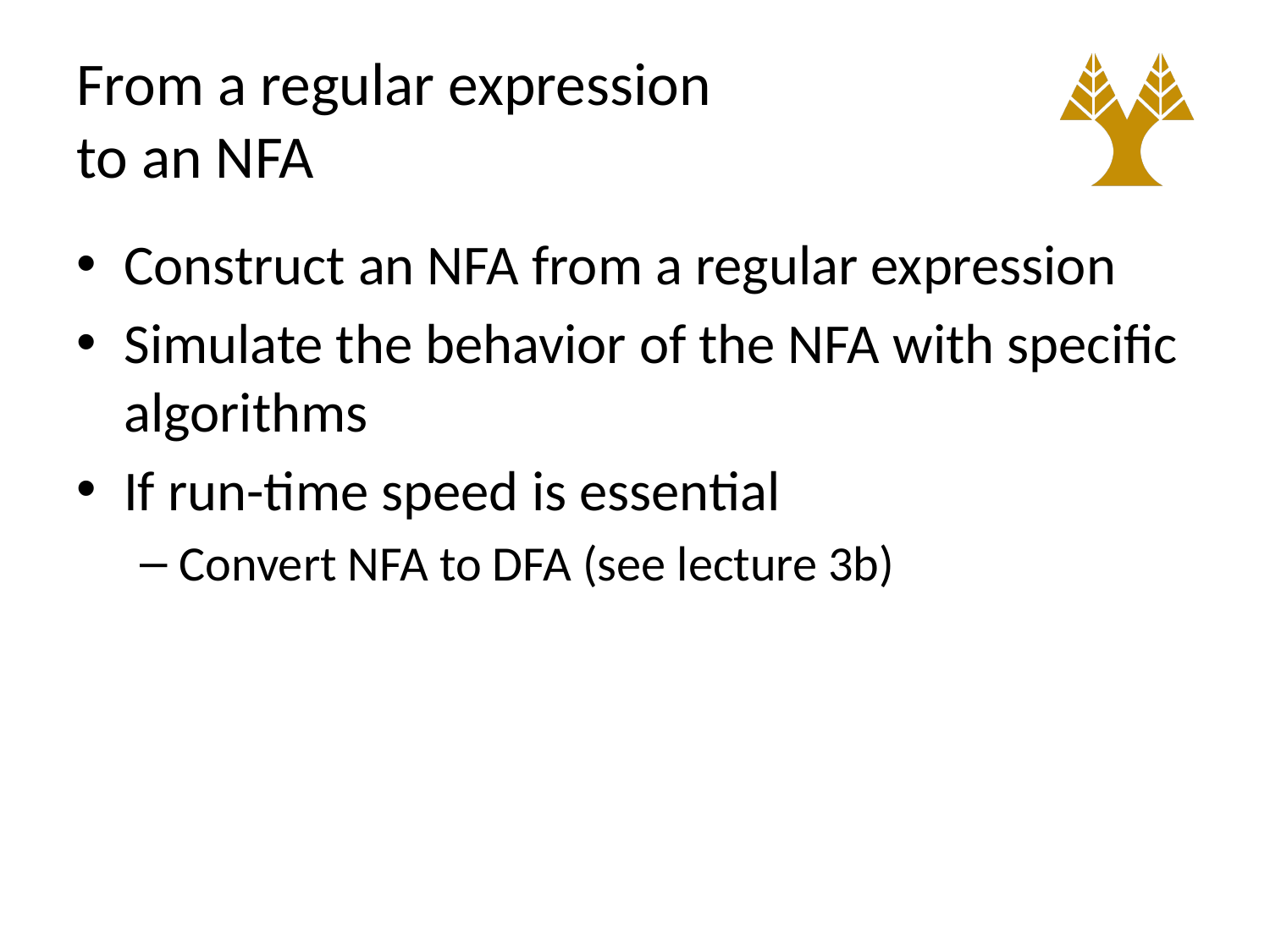

# From a regular expression to an NFA
Construct an NFA from a regular expression
Simulate the behavior of the NFA with specific algorithms
If run-time speed is essential
Convert NFA to DFA (see lecture 3b)